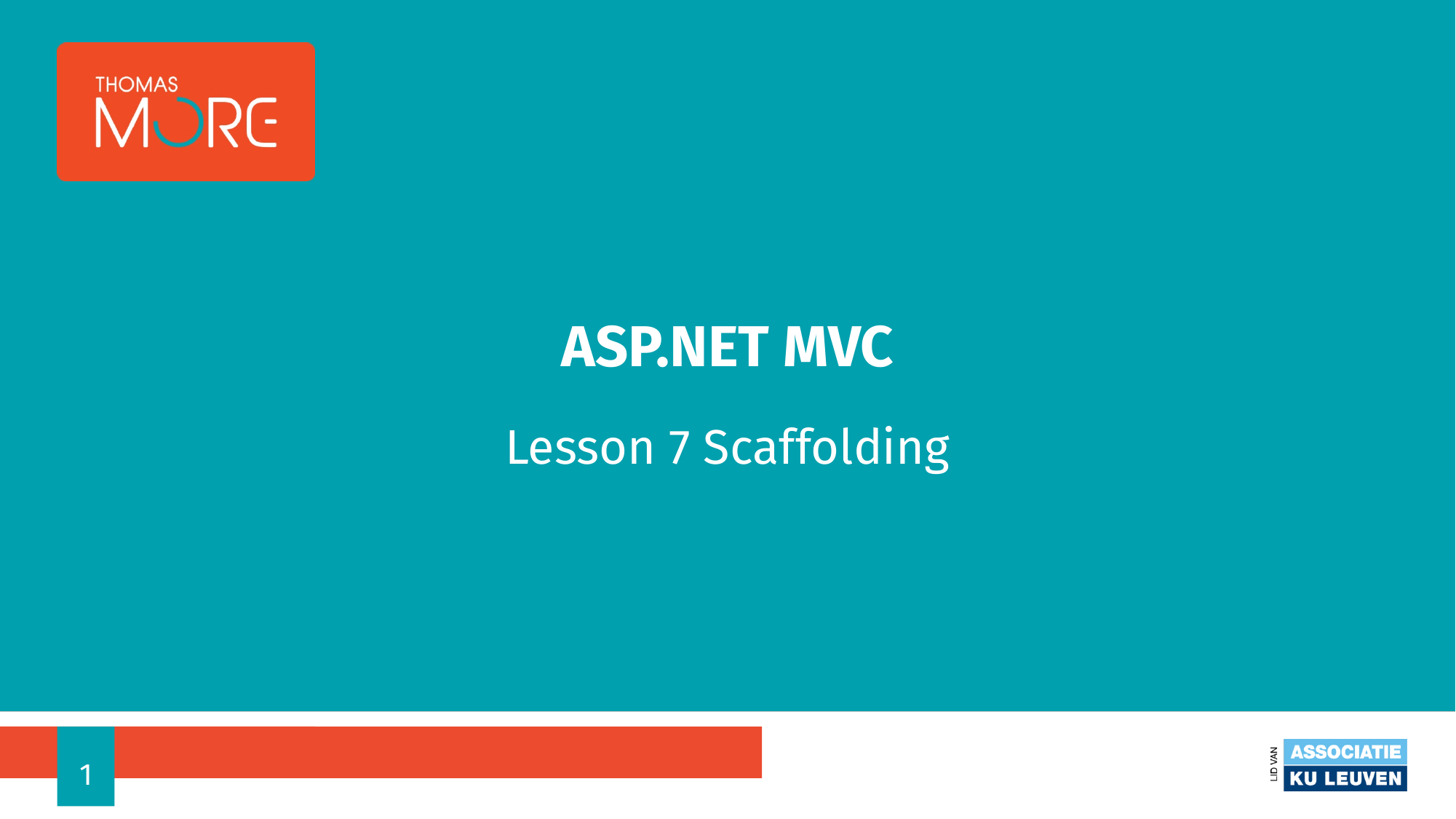

# ASP.NET MVC
Lesson 7 Scaffolding
1